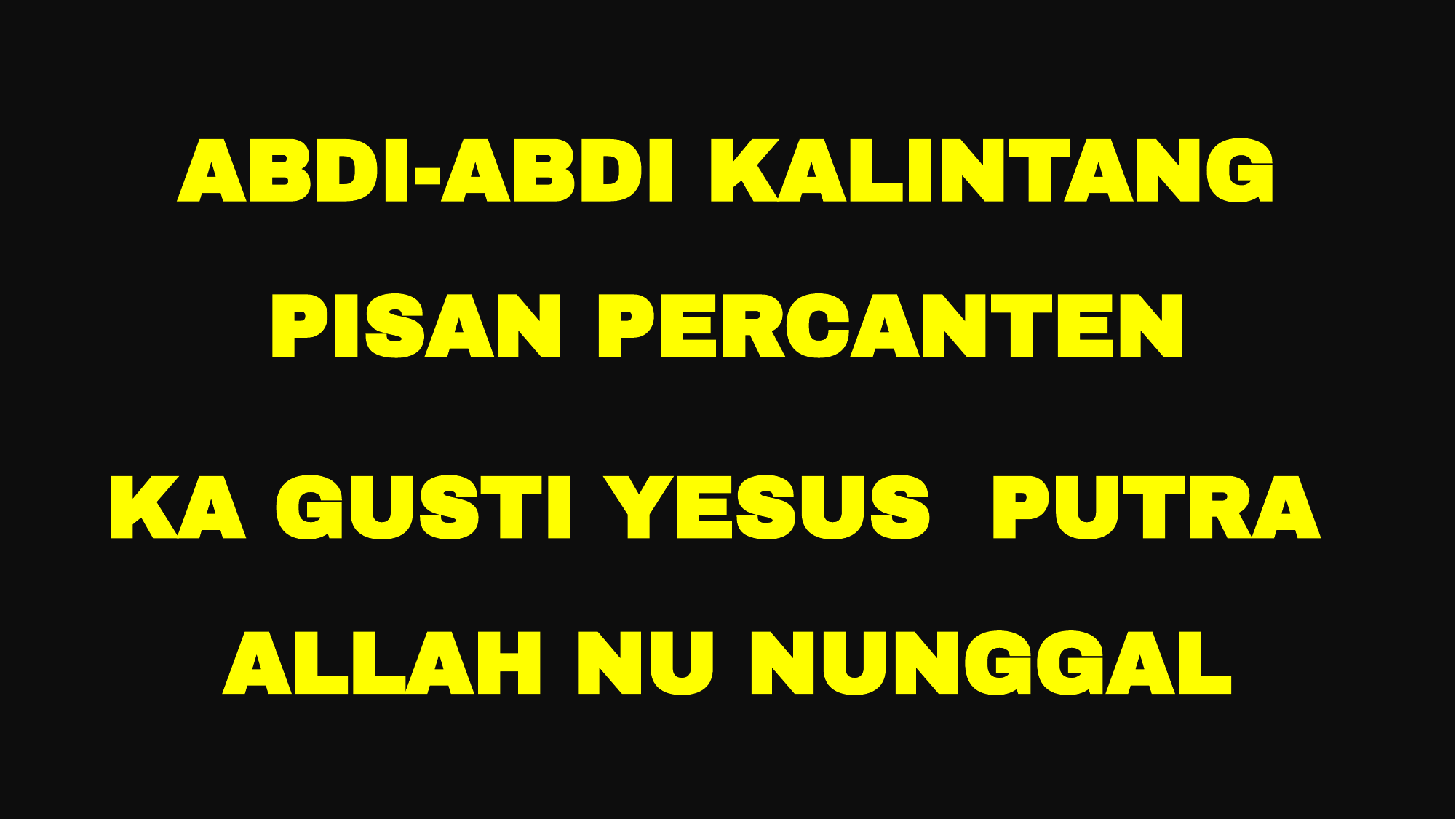

Abdi-abdi kalintang pisan percanten
Ka Gusti Yesus  Putra  Allah nu Nunggal